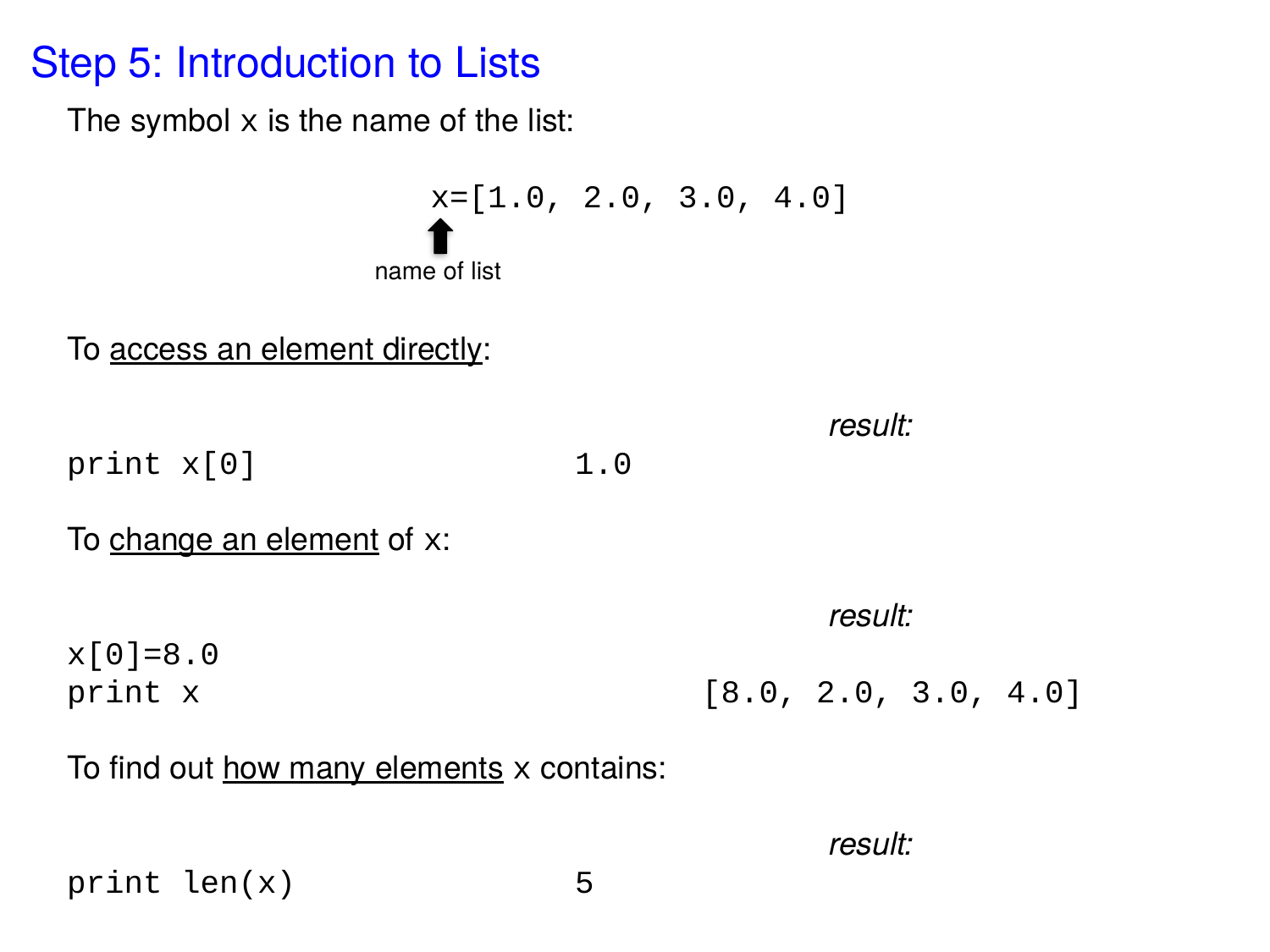

Step 5: Introduction to Lists
The symbol x is the name of the list:

x=[1.0, 2.0, 3.0, 4.0]

To access an element directly:

						result:
print x[0]			1.0

To change an element of x:

						result:
x[0]=8.0
print x				[8.0, 2.0, 3.0, 4.0]

To find out how many elements x contains:

						result:
print len(x)			5

name of list